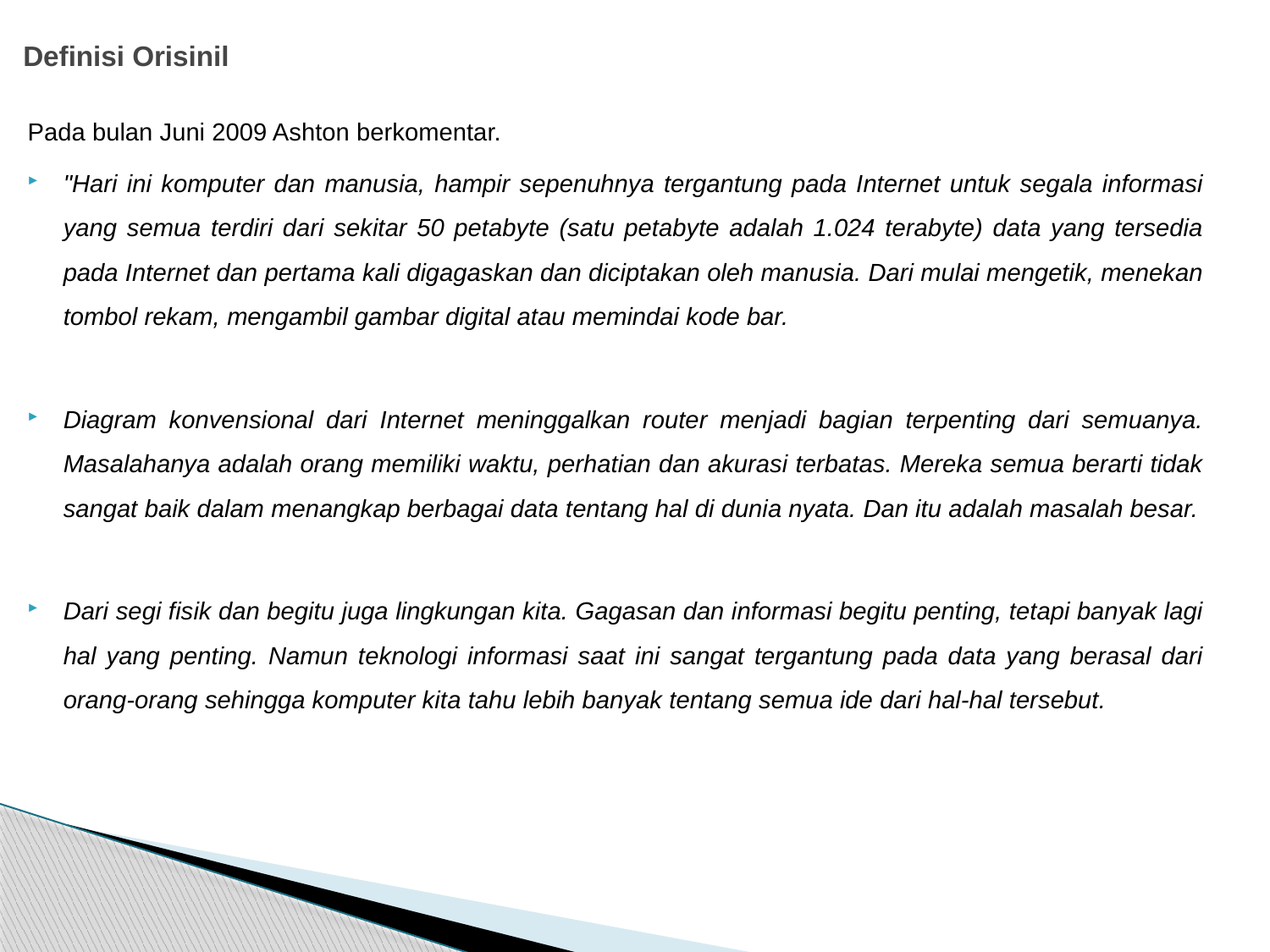

# Definisi Orisinil
Pada bulan Juni 2009 Ashton berkomentar.
"Hari ini komputer dan manusia, hampir sepenuhnya tergantung pada Internet untuk segala informasi yang semua terdiri dari sekitar 50 petabyte (satu petabyte adalah 1.024 terabyte) data yang tersedia pada Internet dan pertama kali digagaskan dan diciptakan oleh manusia. Dari mulai mengetik, menekan tombol rekam, mengambil gambar digital atau memindai kode bar.

Diagram konvensional dari Internet meninggalkan router menjadi bagian terpenting dari semuanya. Masalahanya adalah orang memiliki waktu, perhatian dan akurasi terbatas. Mereka semua berarti tidak sangat baik dalam menangkap berbagai data tentang hal di dunia nyata. Dan itu adalah masalah besar.

Dari segi fisik dan begitu juga lingkungan kita. Gagasan dan informasi begitu penting, tetapi banyak lagi hal yang penting. Namun teknologi informasi saat ini sangat tergantung pada data yang berasal dari orang-orang sehingga komputer kita tahu lebih banyak tentang semua ide dari hal-hal tersebut.